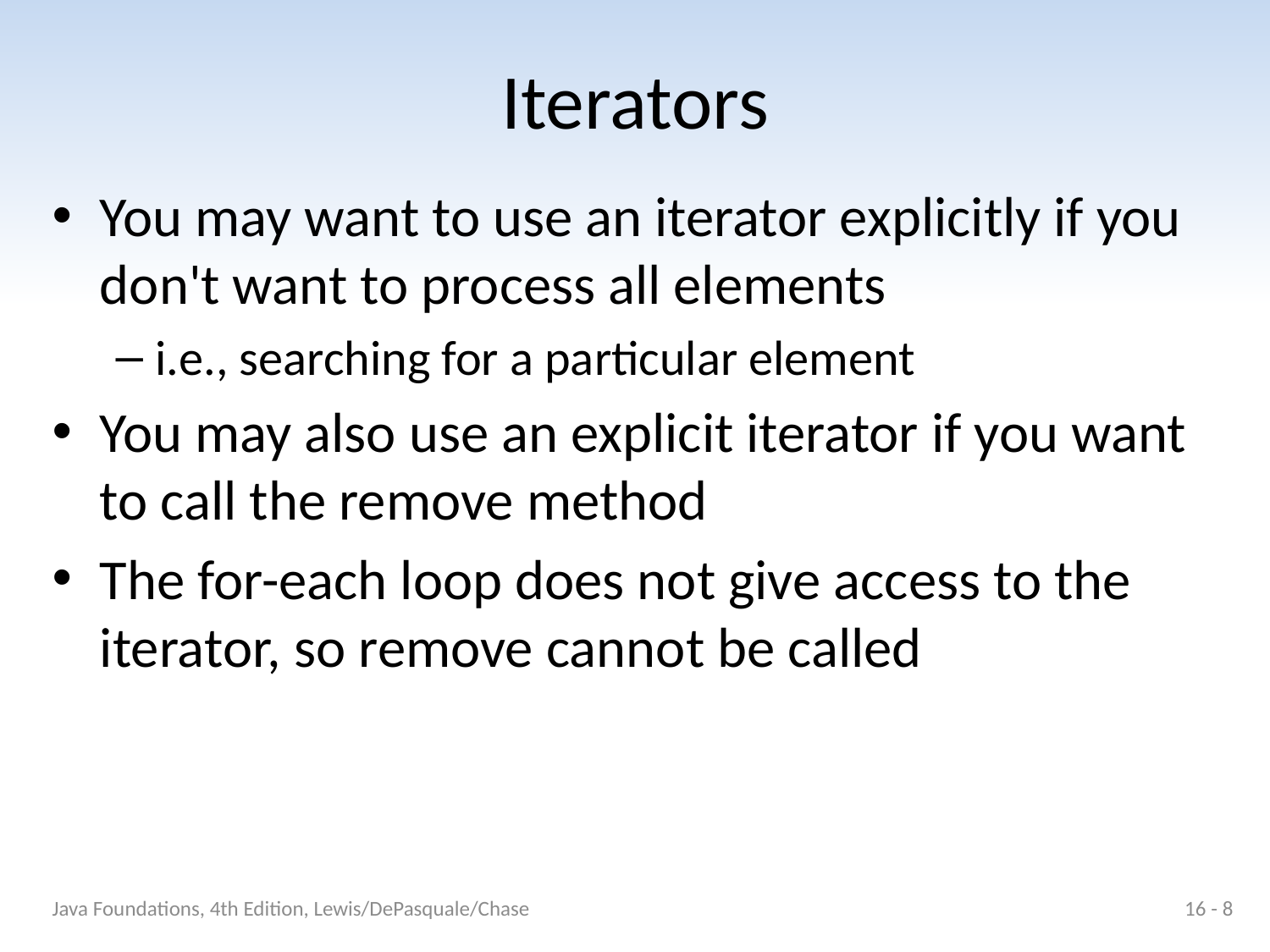

# Iterators
You may want to use an iterator explicitly if you don't want to process all elements
i.e., searching for a particular element
You may also use an explicit iterator if you want to call the remove method
The for-each loop does not give access to the iterator, so remove cannot be called
Java Foundations, 4th Edition, Lewis/DePasquale/Chase
16 - 8